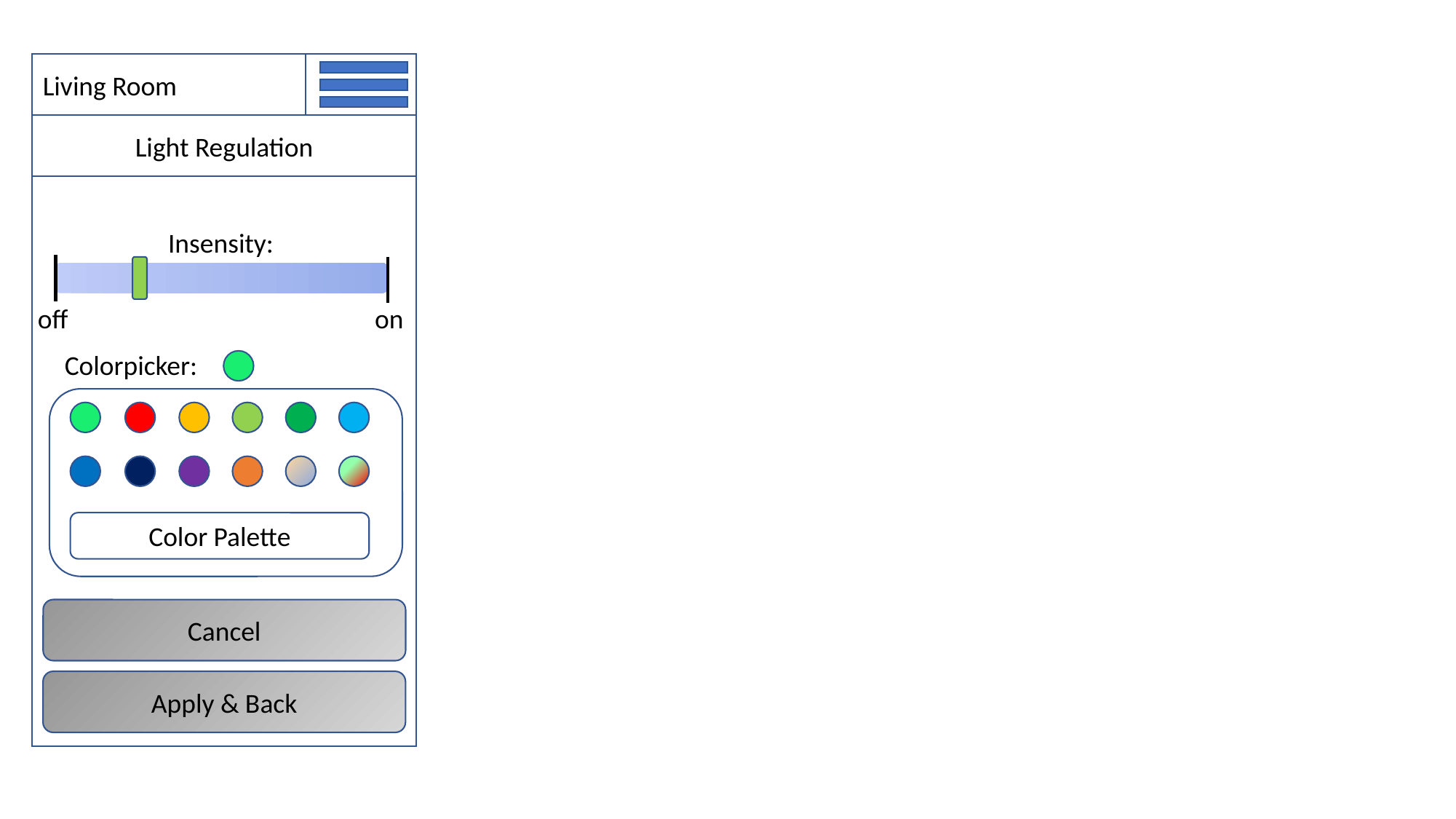

Living Room

Light Regulation
Insensity:

off
on
Colorpicker:

Color Palette
Cancel
Apply & Back